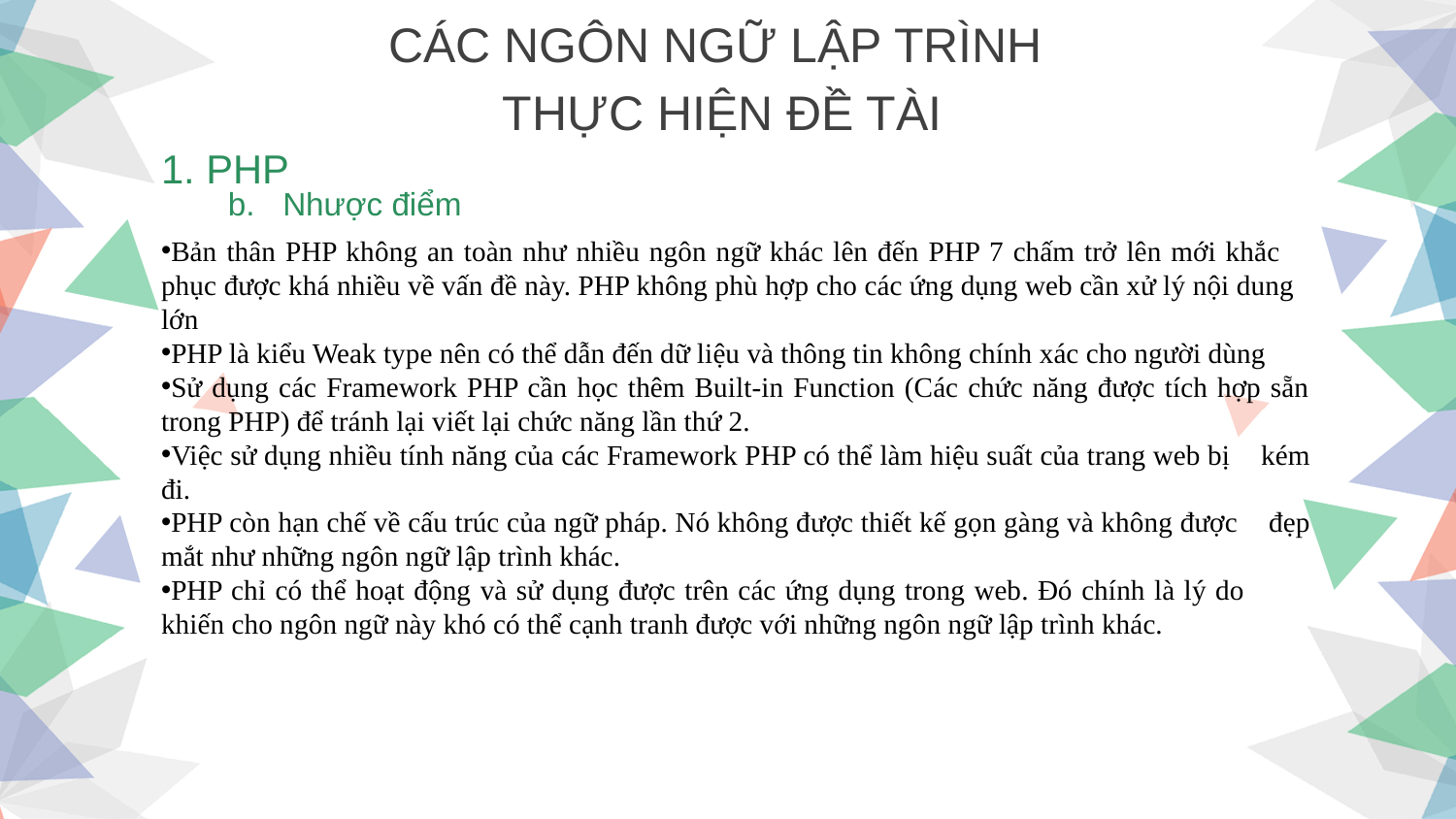

CÁC NGÔN NGỮ LẬP TRÌNH
THỰC HIỆN ĐỀ TÀI
1. PHP
Nhược điểm
Bản thân PHP không an toàn như nhiều ngôn ngữ khác lên đến PHP 7 chấm trở lên mới khắc    phục được khá nhiều về vấn đề này. PHP không phù hợp cho các ứng dụng web cần xử lý nội dung   lớn
PHP là kiểu Weak type nên có thể dẫn đến dữ liệu và thông tin không chính xác cho người dùng
Sử dụng các Framework PHP cần học thêm Built-in Function (Các chức năng được tích hợp sẵn trong PHP) để tránh lại viết lại chức năng lần thứ 2.
Việc sử dụng nhiều tính năng của các Framework PHP có thể làm hiệu suất của trang web bị    kém đi.
PHP còn hạn chế về cấu trúc của ngữ pháp. Nó không được thiết kế gọn gàng và không được    đẹp mắt như những ngôn ngữ lập trình khác.
PHP chỉ có thể hoạt động và sử dụng được trên các ứng dụng trong web. Đó chính là lý do        khiến cho ngôn ngữ này khó có thể cạnh tranh được với những ngôn ngữ lập trình khác.